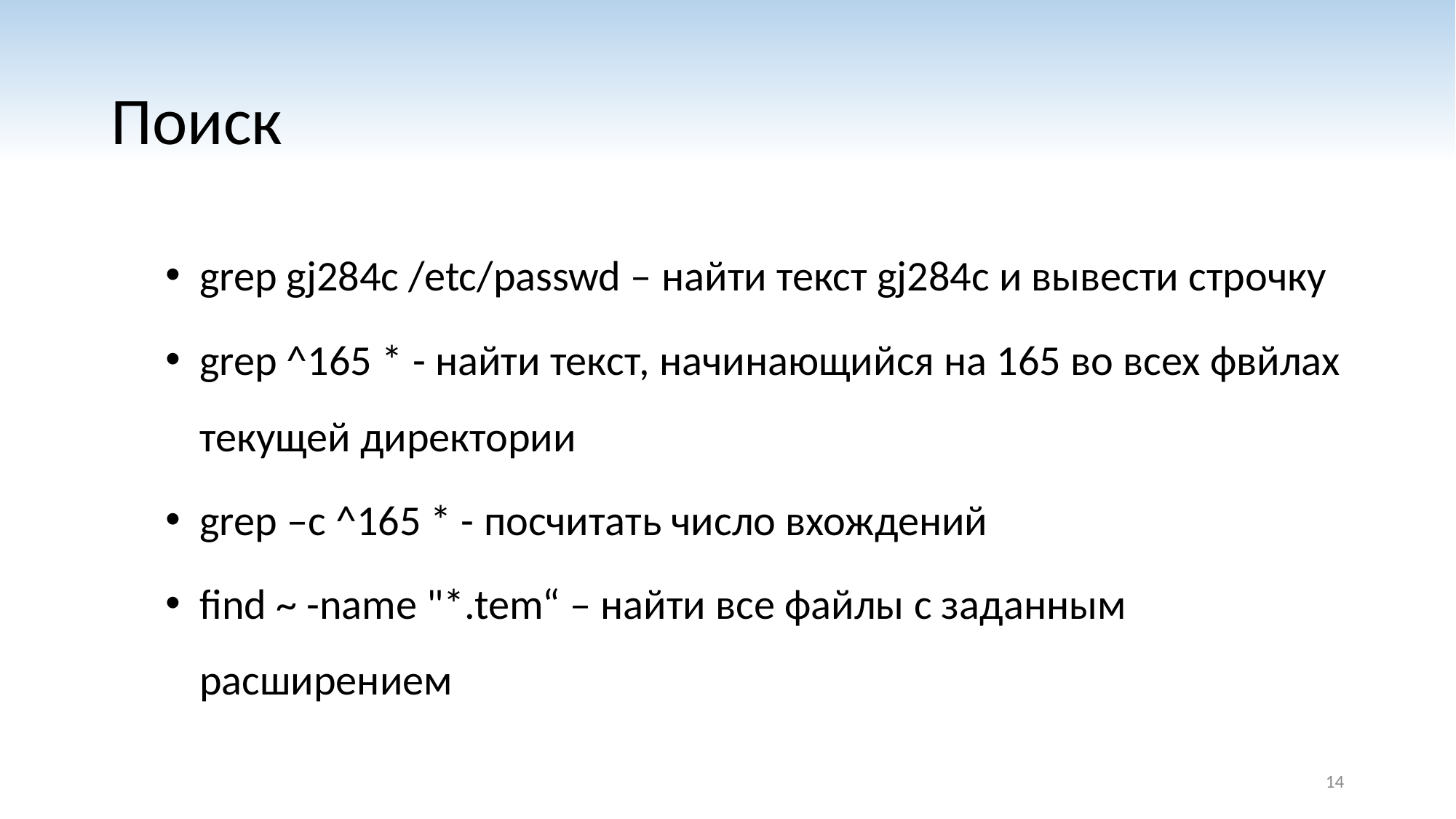

# Поиск
grep gj284c /etc/passwd – найти текст gj284c и вывести строчку
grep ^165 * - найти текст, начинающийся на 165 во всех фвйлах текущей директории
grep –с ^165 * - посчитать число вхождений
find ~ -name "*.tem“ – найти все файлы с заданным расширением
14